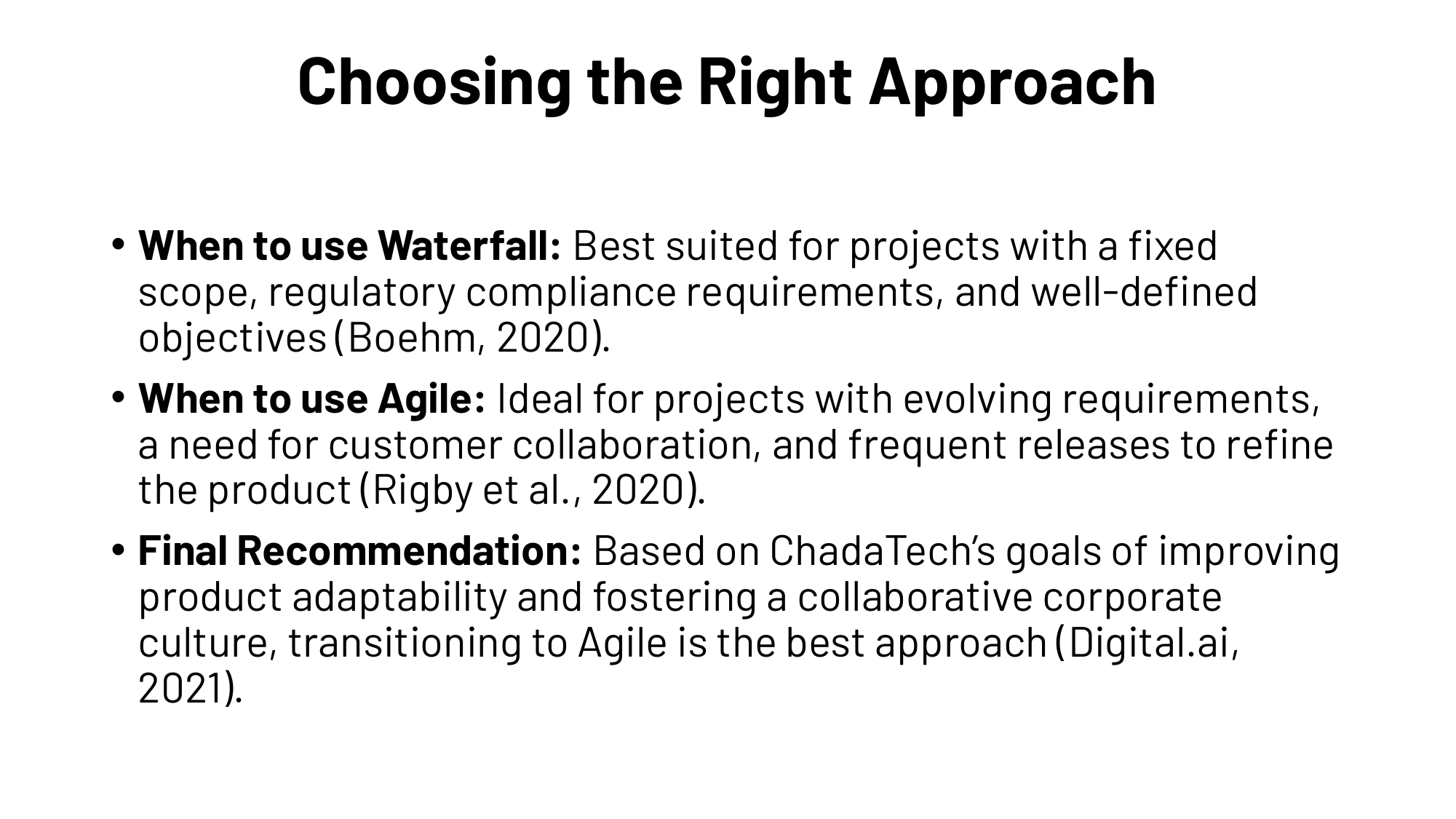

# Choosing the Right Approach
When to use Waterfall: Best suited for projects with a fixed scope, regulatory compliance requirements, and well-defined objectives (Boehm, 2020).
When to use Agile: Ideal for projects with evolving requirements, a need for customer collaboration, and frequent releases to refine the product (Rigby et al., 2020).
Final Recommendation: Based on ChadaTech’s goals of improving product adaptability and fostering a collaborative corporate culture, transitioning to Agile is the best approach (Digital.ai, 2021).